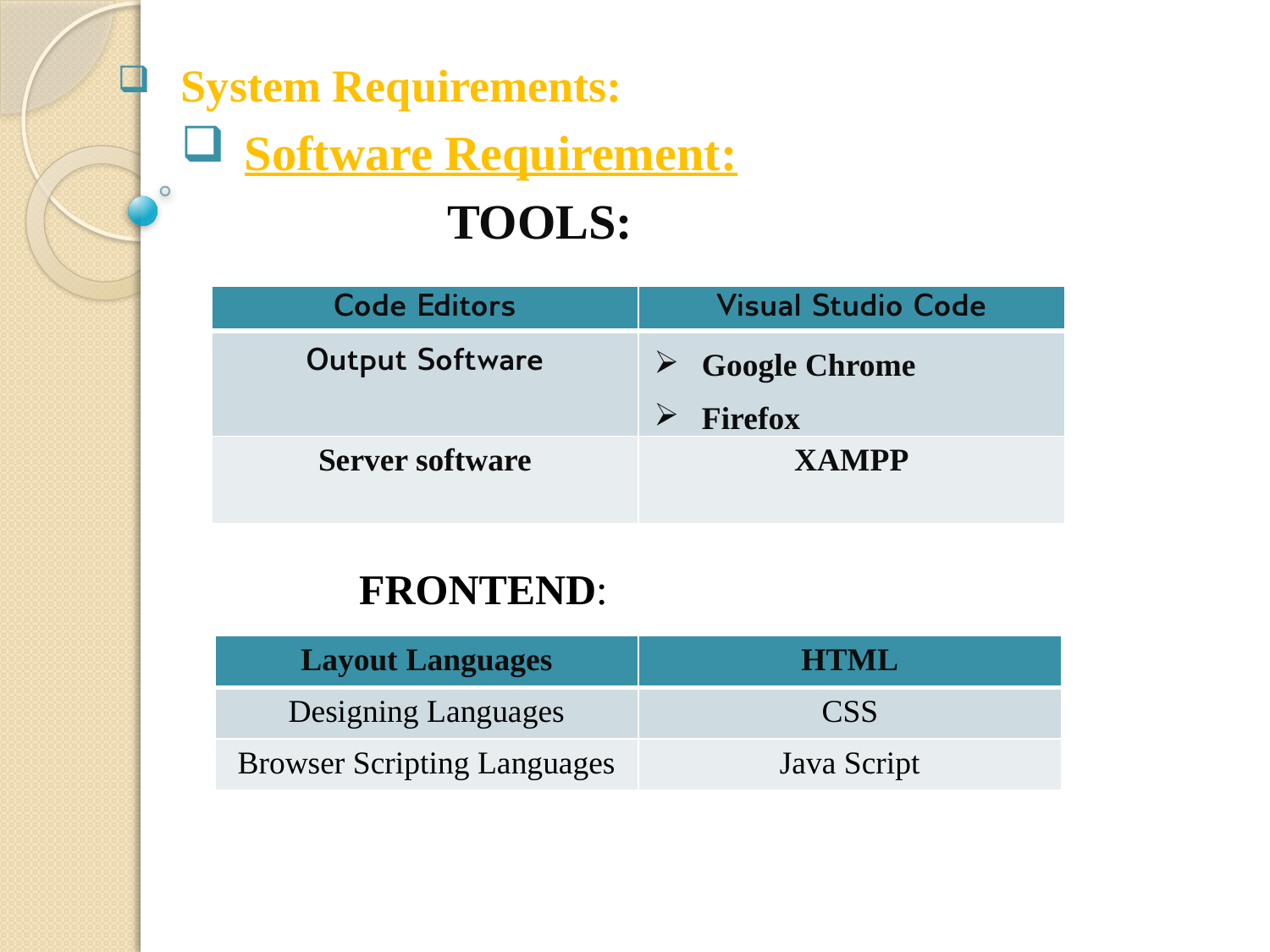

System Requirements:
Software Requirement:
		 TOOLS:

| Code Editors | Visual Studio Code |
| --- | --- |
| Output Software | Google Chrome Firefox |
| Server software | XAMPP |
FRONTEND:
| Layout Languages | HTML |
| --- | --- |
| Designing Languages | CSS |
| Browser Scripting Languages | Java Script |